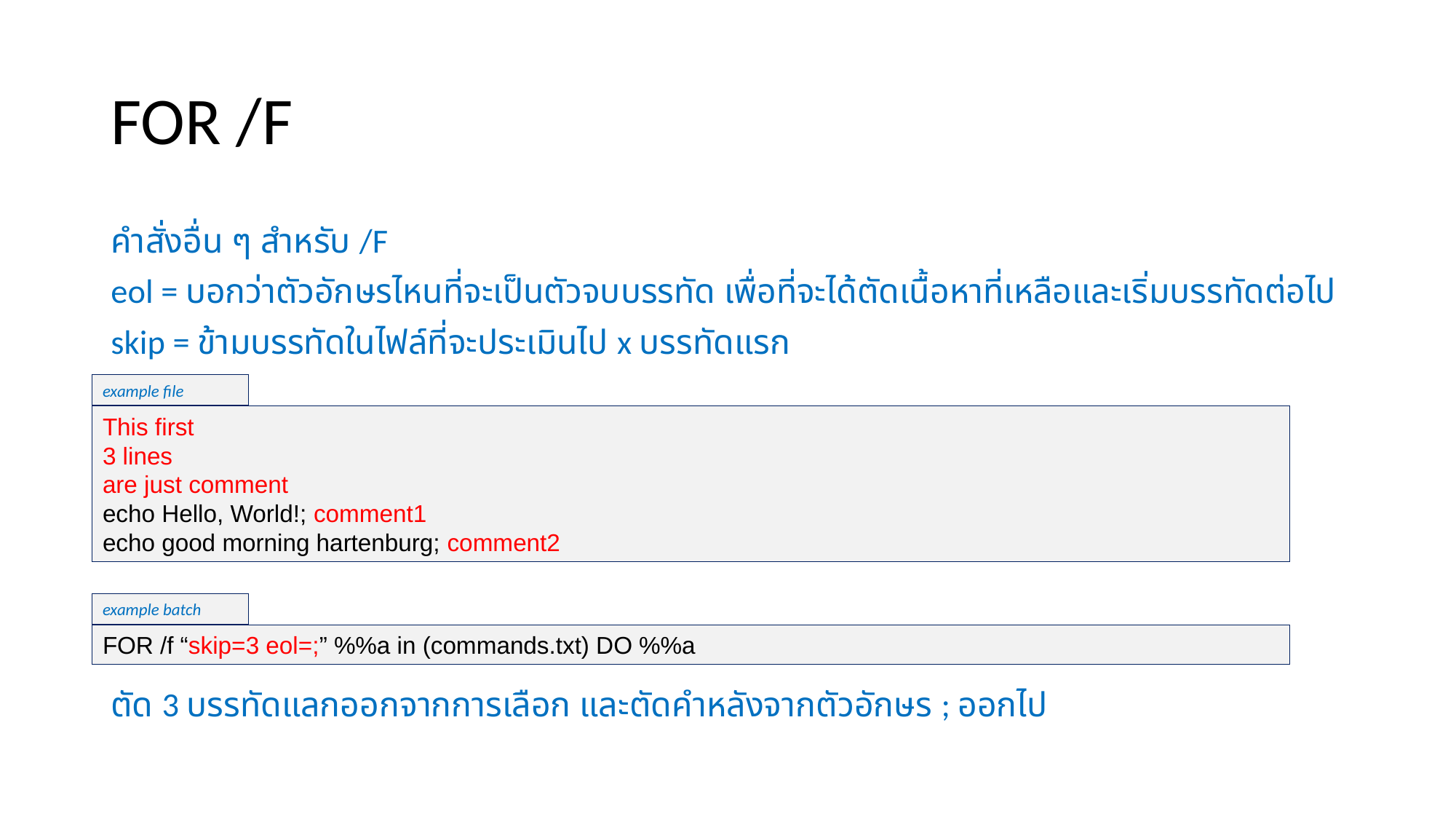

# FOR /F
คำสั่งอื่น ๆ สำหรับ /F
eol = บอกว่าตัวอักษรไหนที่จะเป็นตัวจบบรรทัด เพื่อที่จะได้ตัดเนื้อหาที่เหลือและเริ่มบรรทัดต่อไป
skip = ข้ามบรรทัดในไฟล์ที่จะประเมินไป x บรรทัดแรก

ตัด 3 บรรทัดแลกออกจากการเลือก และตัดคำหลังจากตัวอักษร ; ออกไป

example file
This first
3 lines
are just comment
echo Hello, World!; comment1
echo good morning hartenburg; comment2
example batch
FOR /f “skip=3 eol=;” %%a in (commands.txt) DO %%a